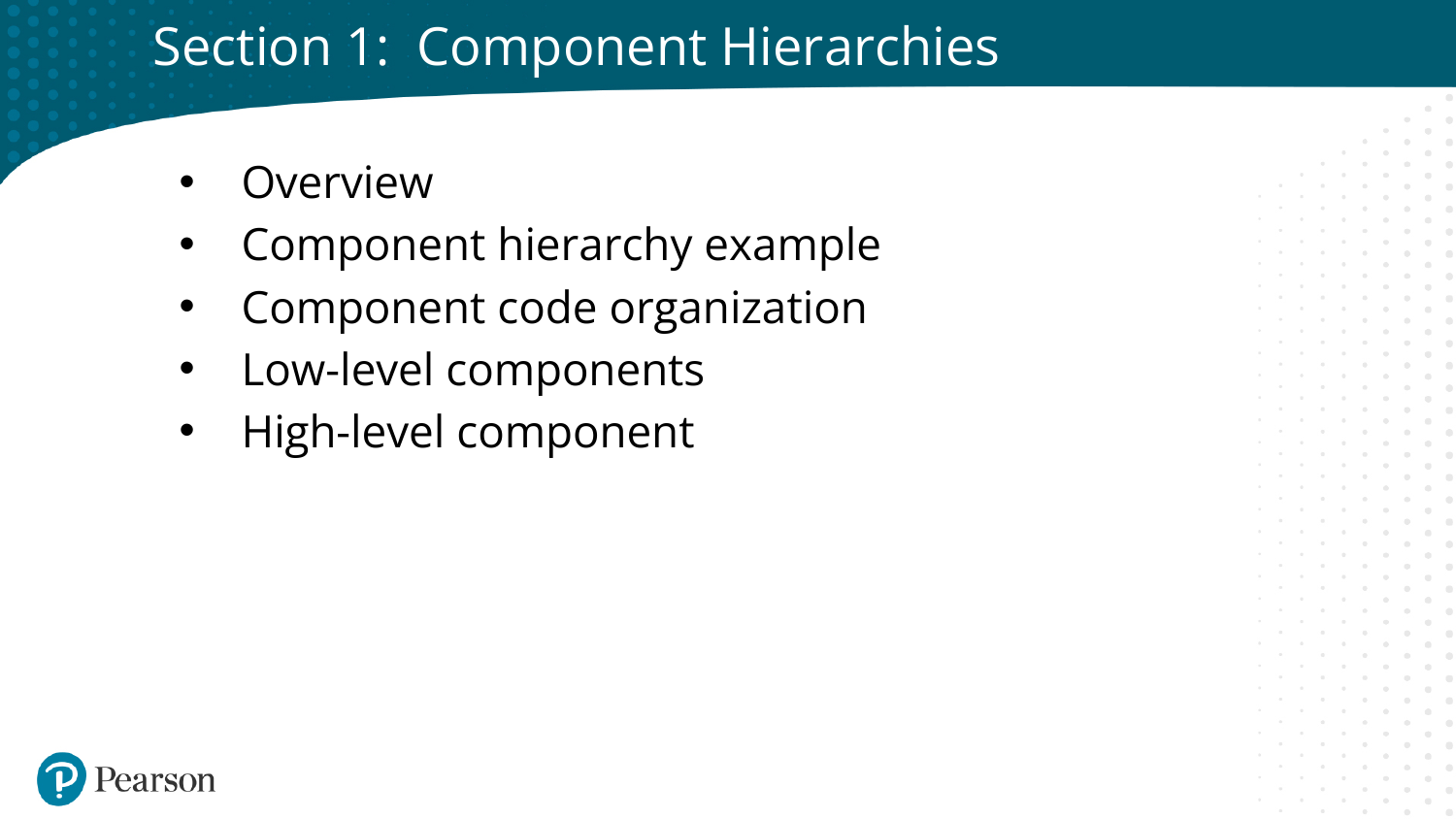

# Section 1:  Component Hierarchies
Overview
Component hierarchy example
Component code organization
Low-level components
High-level component